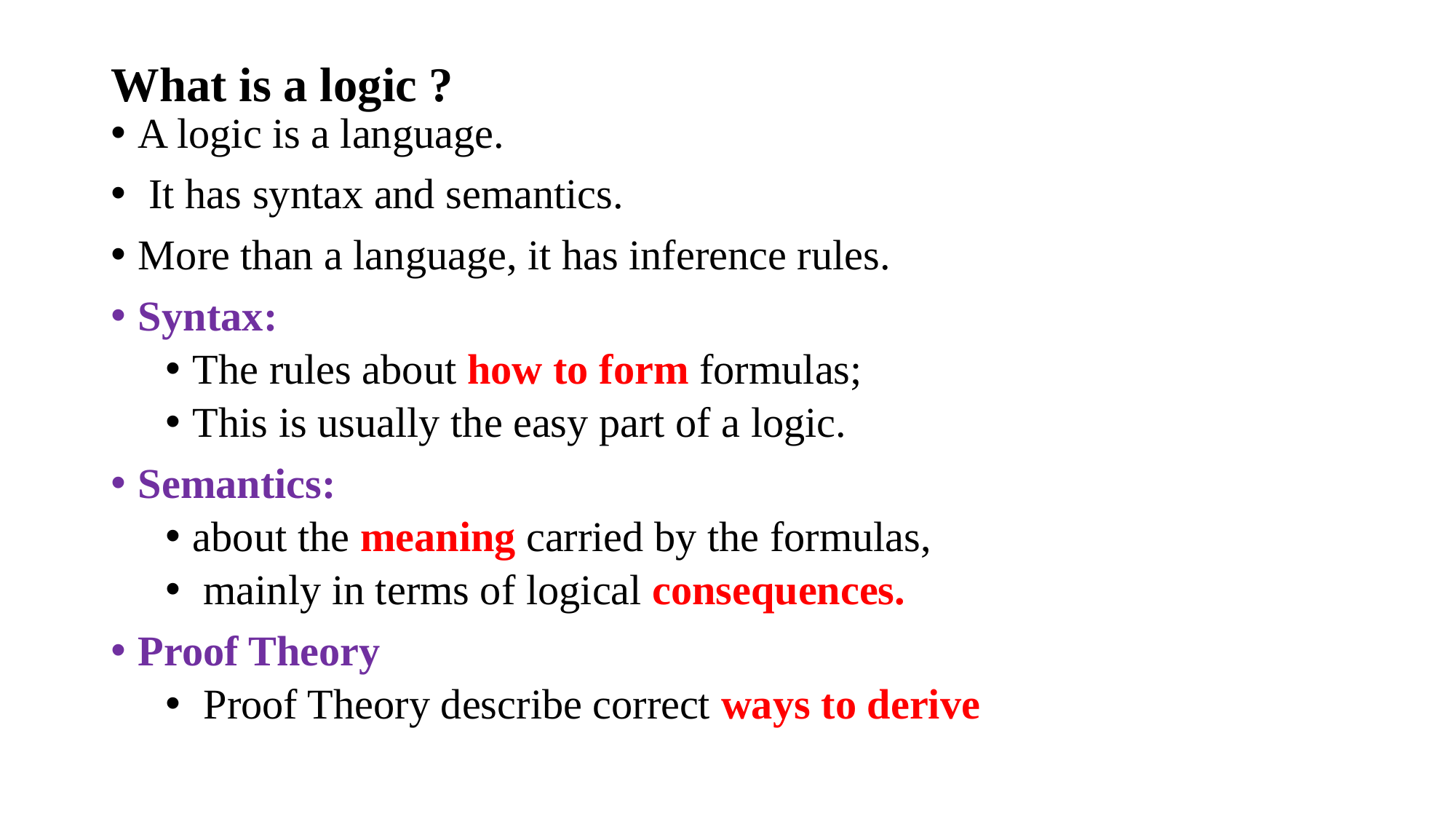

# What is a logic ?
A logic is a language.
 It has syntax and semantics.
More than a language, it has inference rules.
Syntax:
The rules about how to form formulas;
This is usually the easy part of a logic.
Semantics:
about the meaning carried by the formulas,
 mainly in terms of logical consequences.
Proof Theory
 Proof Theory describe correct ways to derive